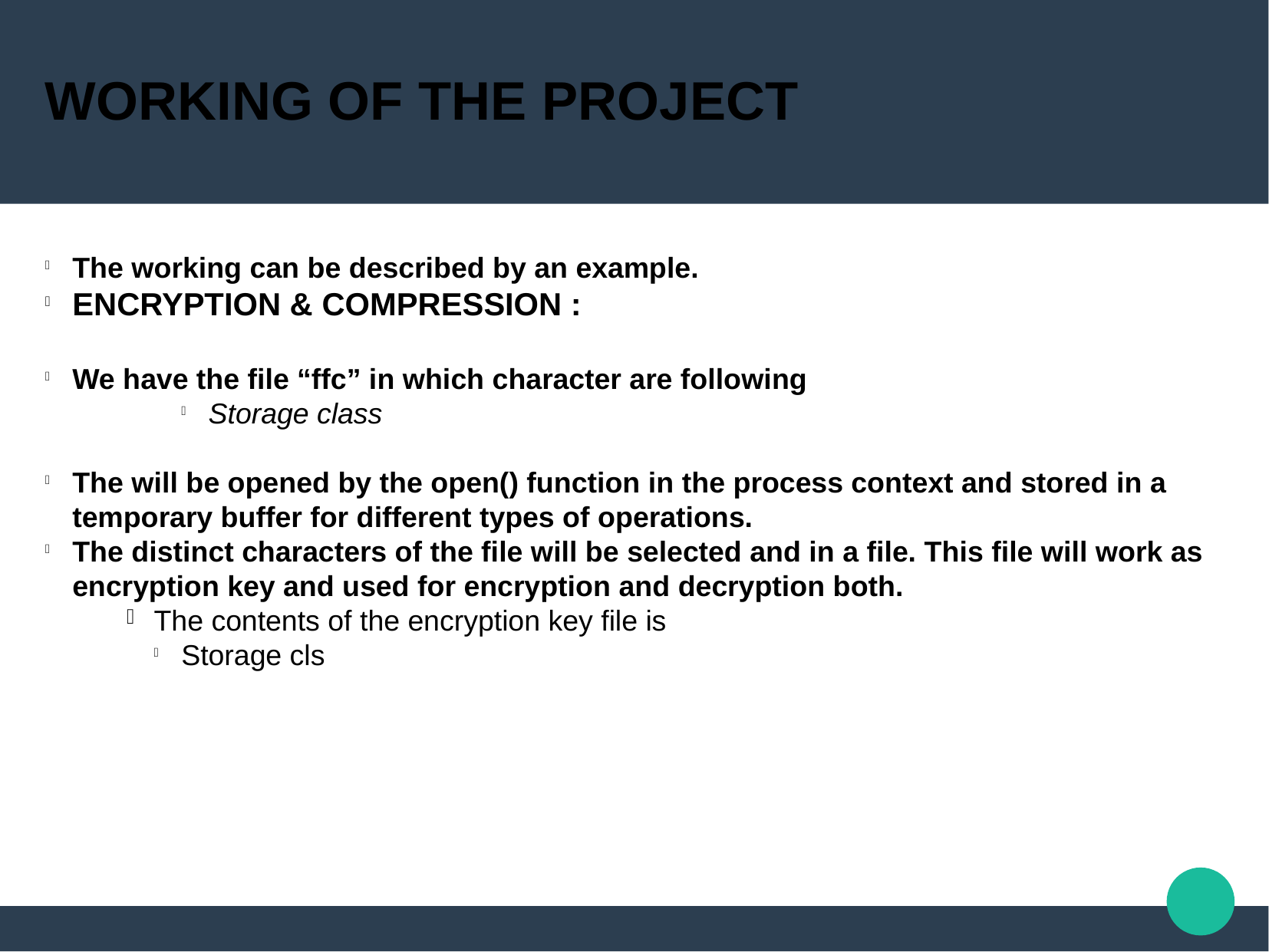

WORKING OF THE PROJECT
The working can be described by an example.
ENCRYPTION & COMPRESSION :

We have the file “ffc” in which character are following
Storage class

The will be opened by the open() function in the process context and stored in a temporary buffer for different types of operations.
The distinct characters of the file will be selected and in a file. This file will work as encryption key and used for encryption and decryption both.
The contents of the encryption key file is
Storage cls